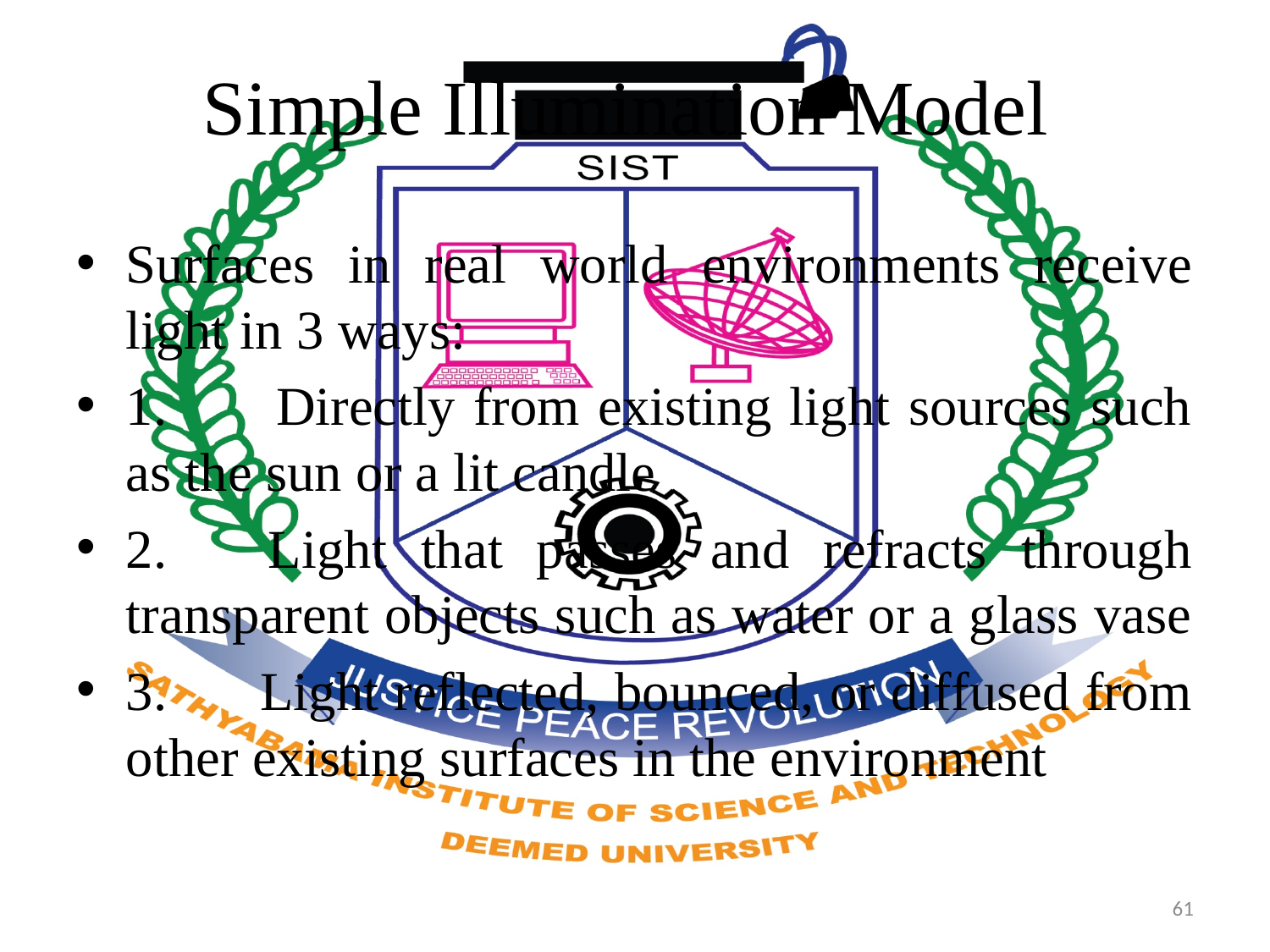

# Simple Illumination Model
Surfaces in real world environments receive light in 3 ways:
1.      Directly from existing light sources such as the sun or a lit candle
2.   Light that passes and refracts through transparent objects such as water or a glass vase
3.      Light reflected, bounced, or diffused from other existing surfaces in the environment
61